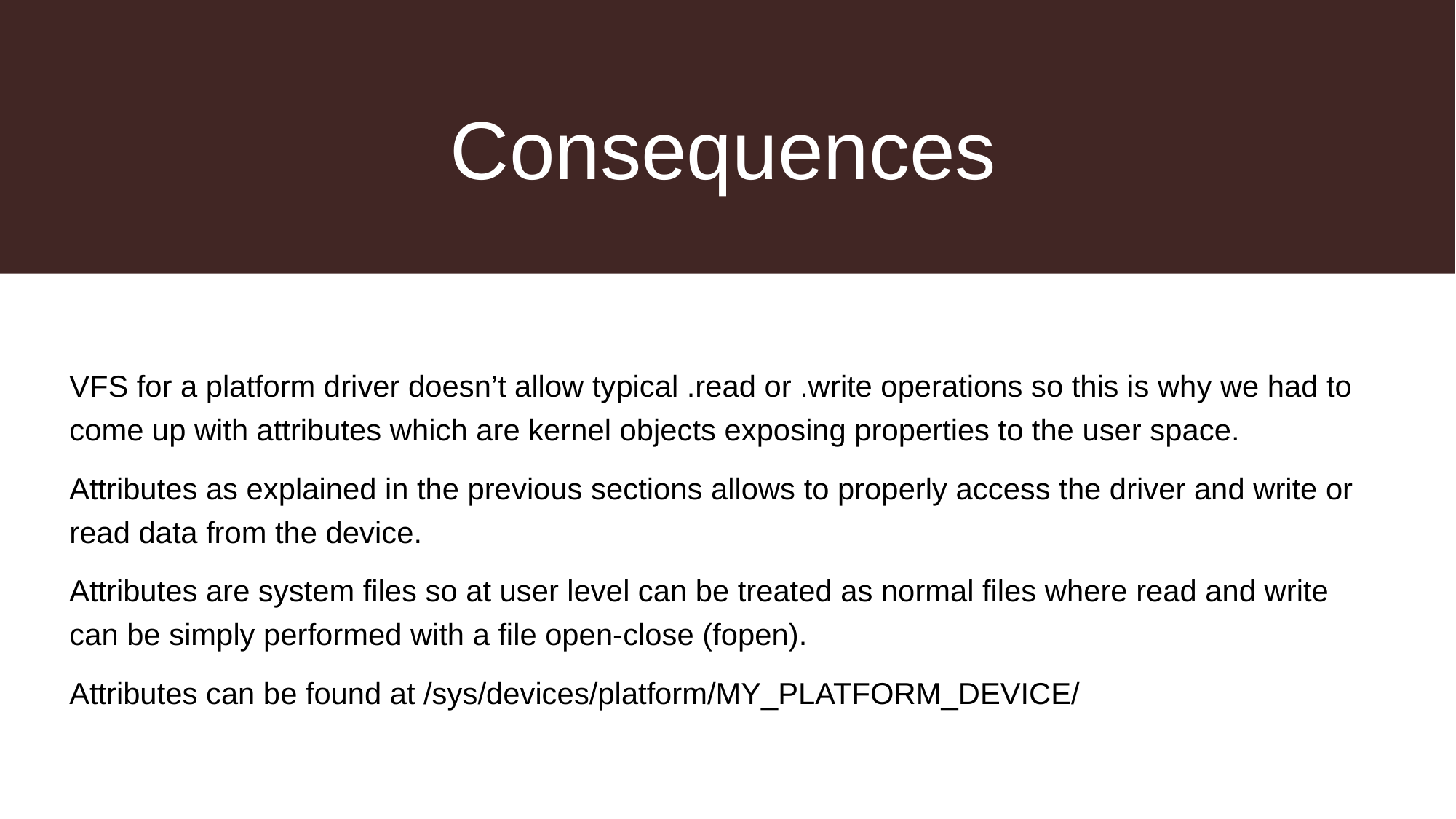

# Consequences
VFS for a platform driver doesn’t allow typical .read or .write operations so this is why we had to come up with attributes which are kernel objects exposing properties to the user space.
Attributes as explained in the previous sections allows to properly access the driver and write or read data from the device.
Attributes are system files so at user level can be treated as normal files where read and write can be simply performed with a file open-close (fopen).
Attributes can be found at /sys/devices/platform/MY_PLATFORM_DEVICE/